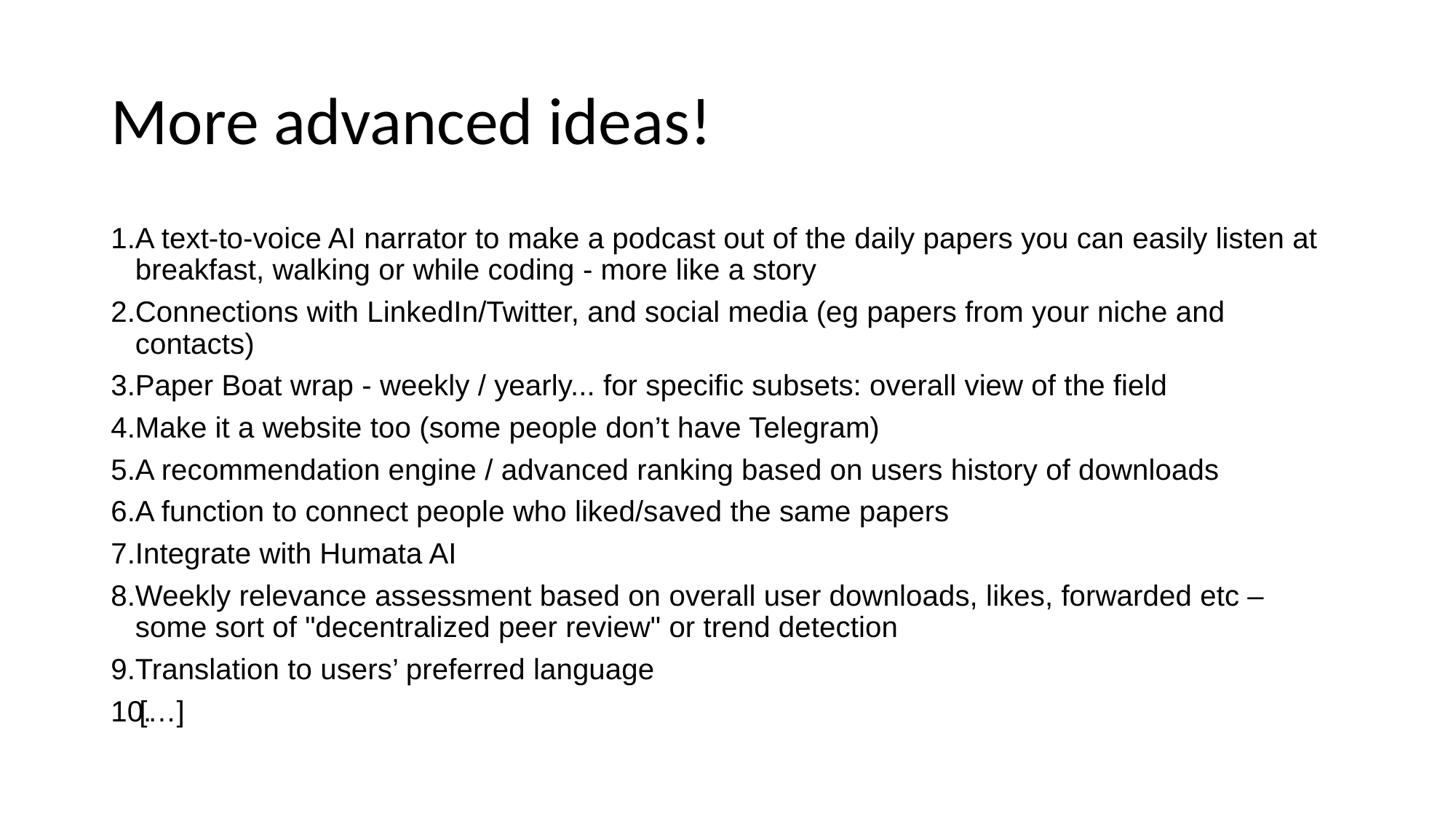

# More advanced ideas!
A text-to-voice AI narrator to make a podcast out of the daily papers you can easily listen at breakfast, walking or while coding - more like a story
Connections with LinkedIn/Twitter, and social media (eg papers from your niche and contacts)
Paper Boat wrap - weekly / yearly... for specific subsets: overall view of the field
Make it a website too (some people don’t have Telegram)
A recommendation engine / advanced ranking based on users history of downloads
A function to connect people who liked/saved the same papers
Integrate with Humata AI
Weekly relevance assessment based on overall user downloads, likes, forwarded etc – some sort of "decentralized peer review" or trend detection
Translation to users’ preferred language
[…]